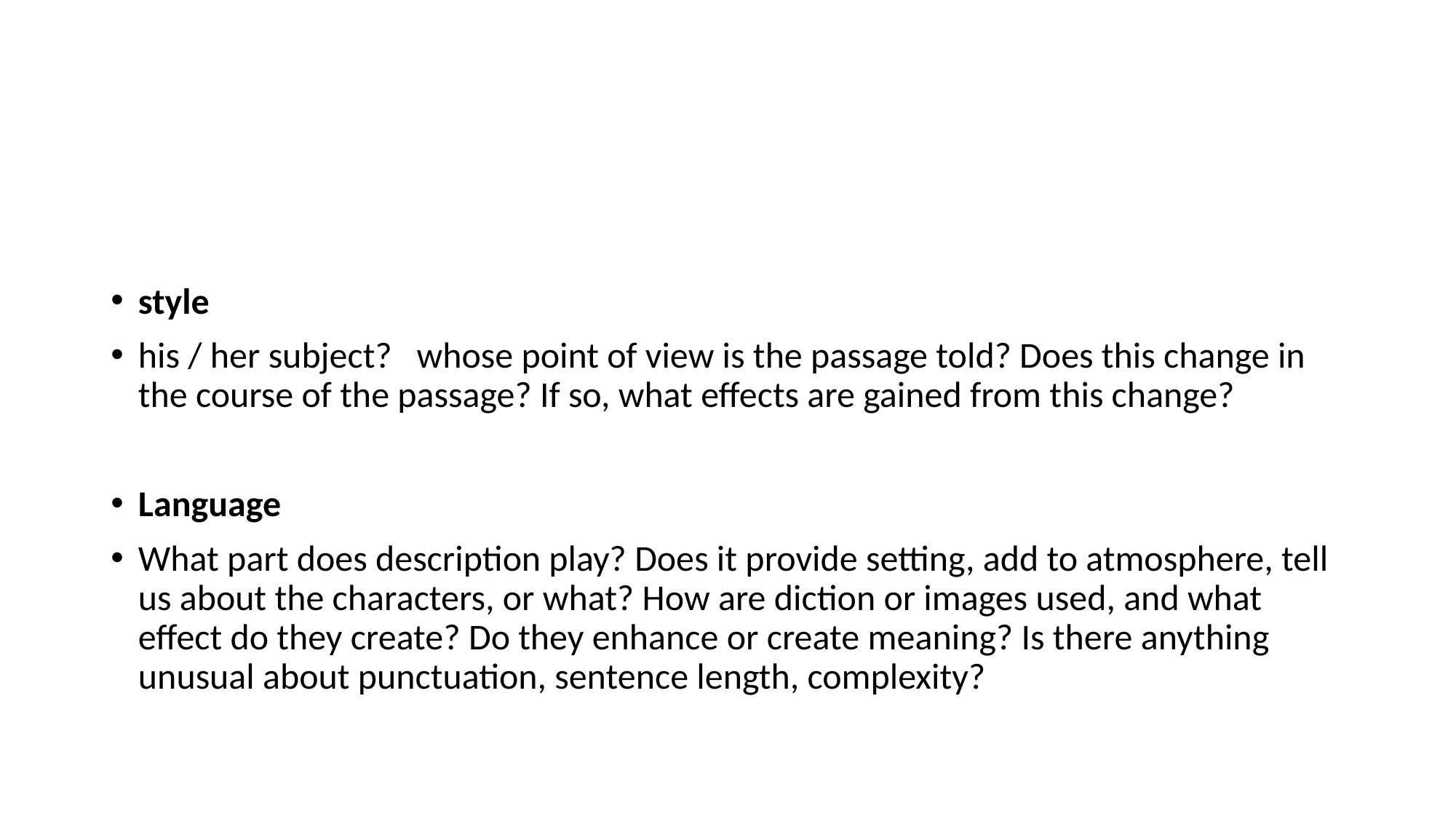

#

style
his / her subject?   whose point of view is the passage told? Does this change in the course of the passage? If so, what effects are gained from this change?

Language
What part does description play? Does it provide setting, add to atmosphere, tell us about the characters, or what? How are diction or images used, and what effect do they create? Do they enhance or create meaning? Is there anything unusual about punctuation, sentence length, complexity?